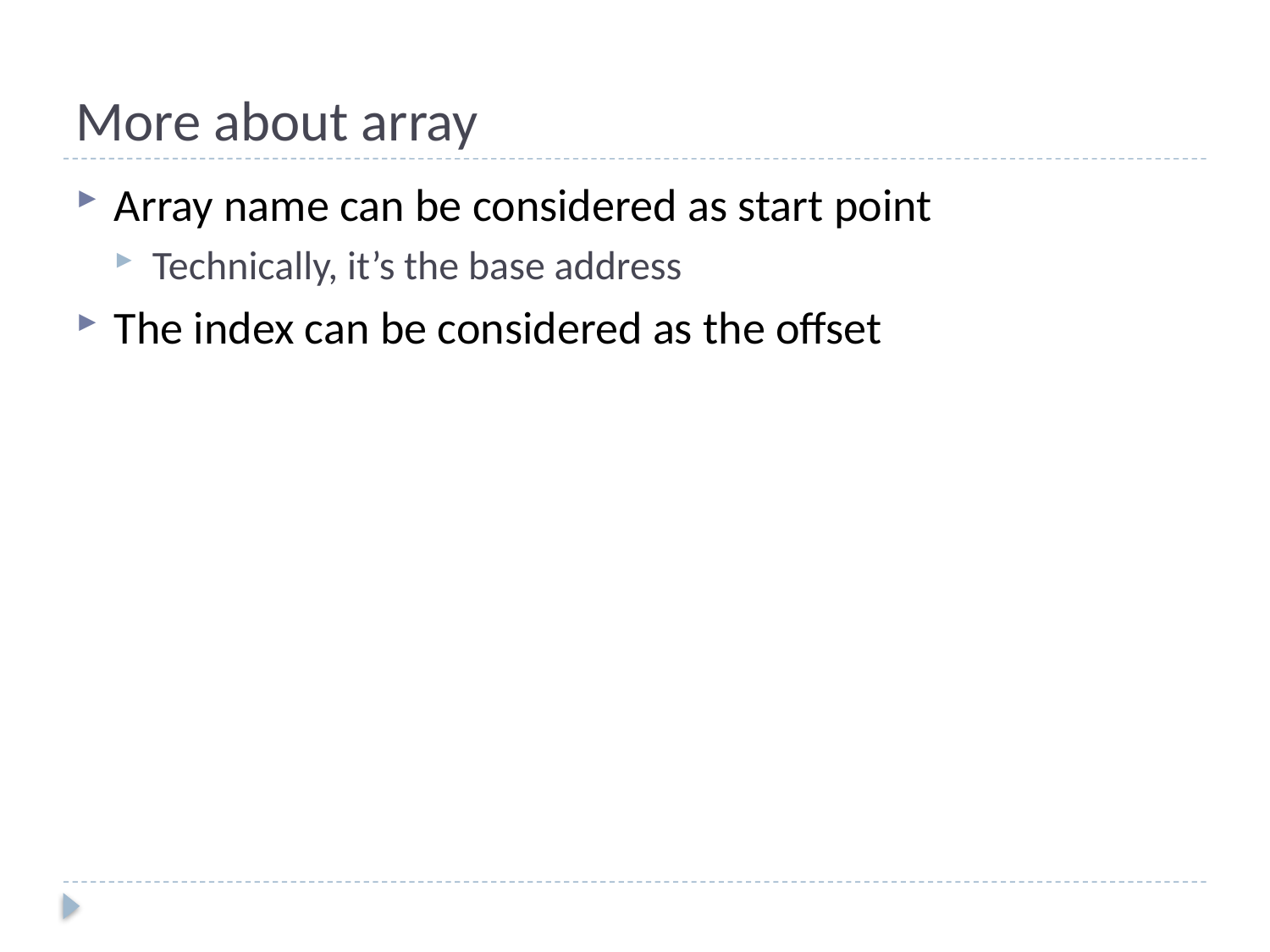

# More about array
Array name can be considered as start point
Technically, it’s the base address
The index can be considered as the offset